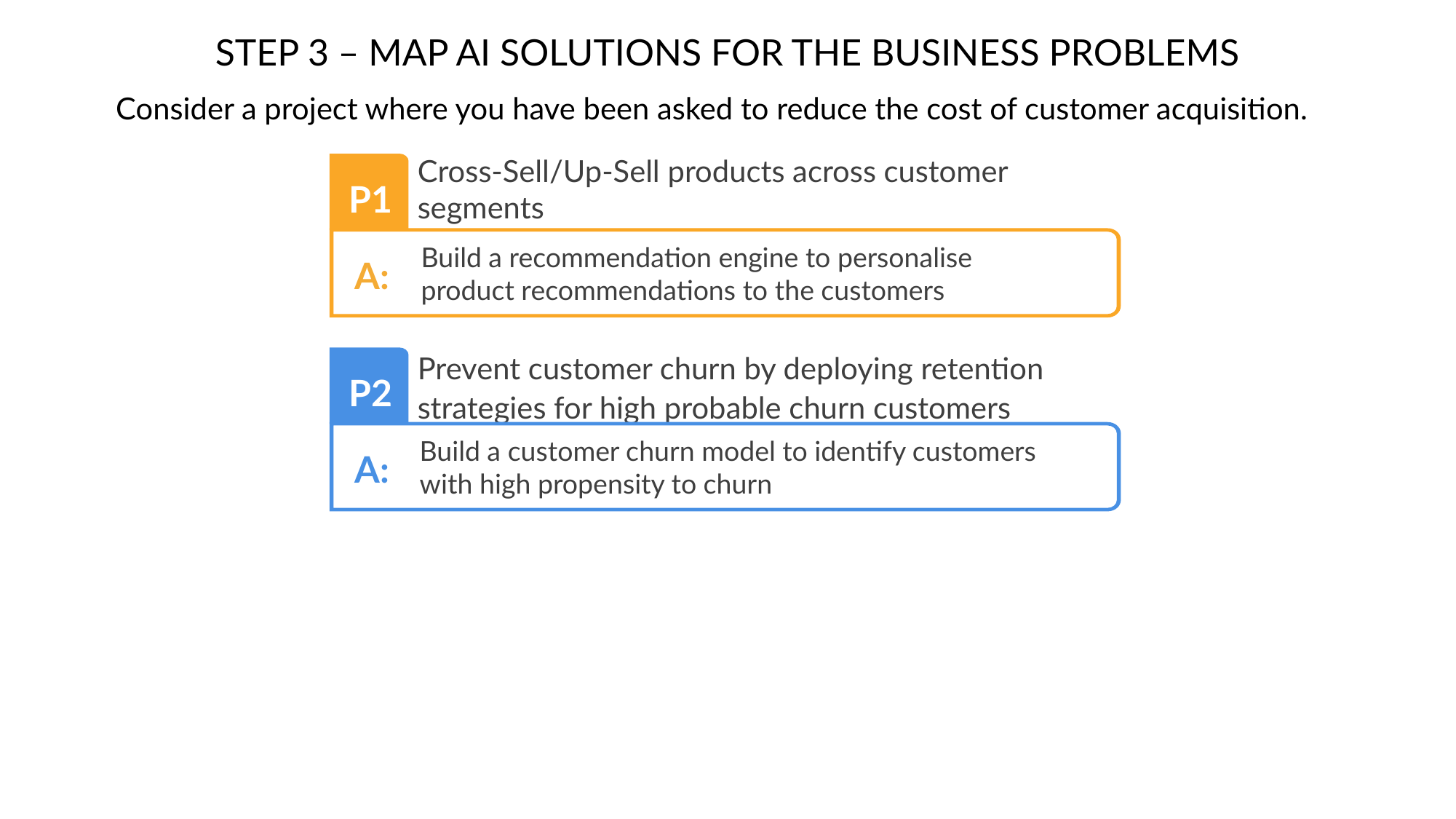

STEP 3 – MAP AI SOLUTIONS FOR THE BUSINESS PROBLEMS
Consider a project where you have been asked to reduce the cost of customer acquisition.

P1
Cross-Sell/Up-Sell products across customer segments

A:
Build a recommendation engine to personalise product recommendations to the customers

P2
Prevent customer churn by deploying retention strategies for high probable churn customers

A:
Build a customer churn model to identify customers with high propensity to churn